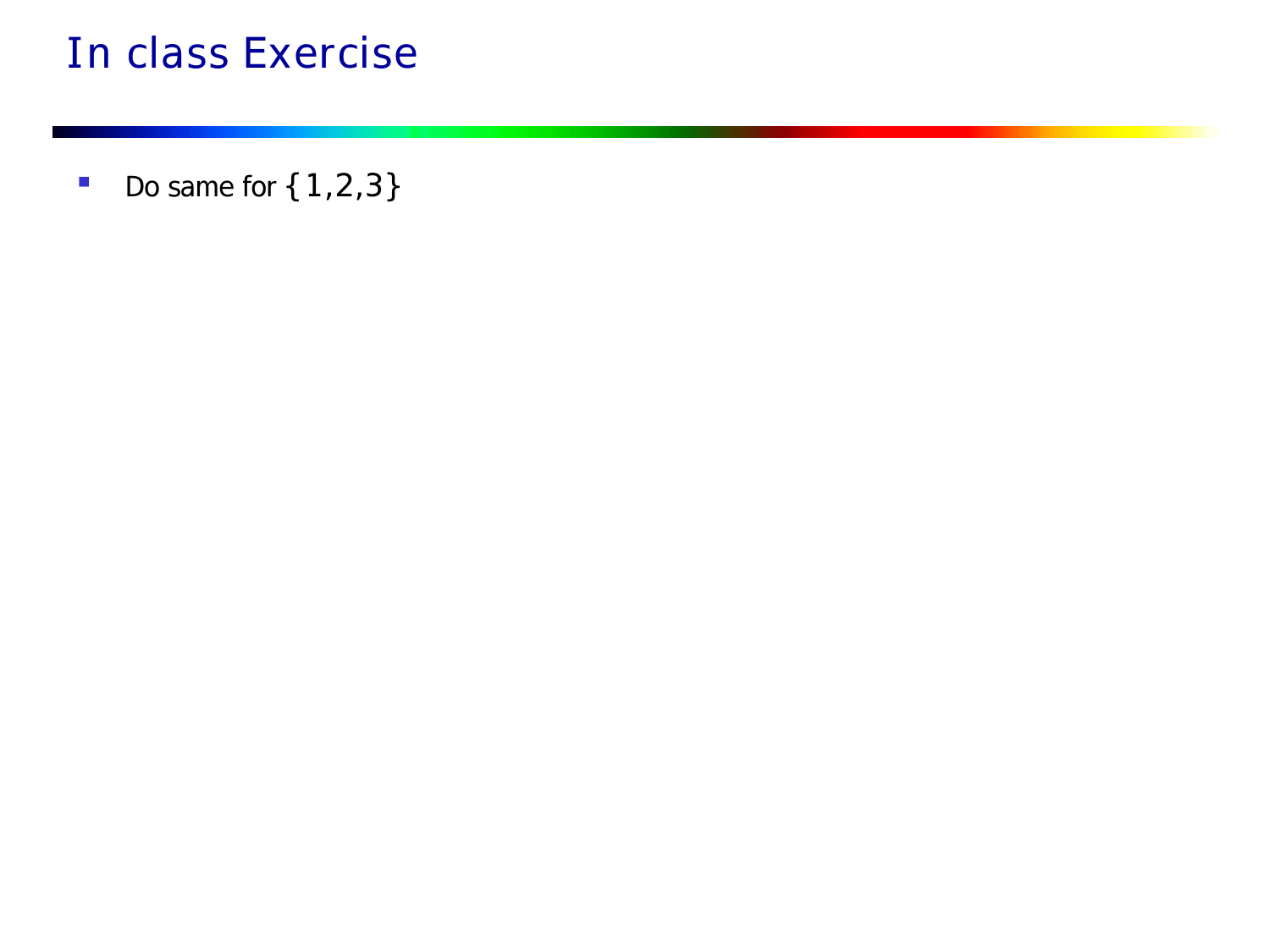

# In class Exercise
Do same for {1,2,3}